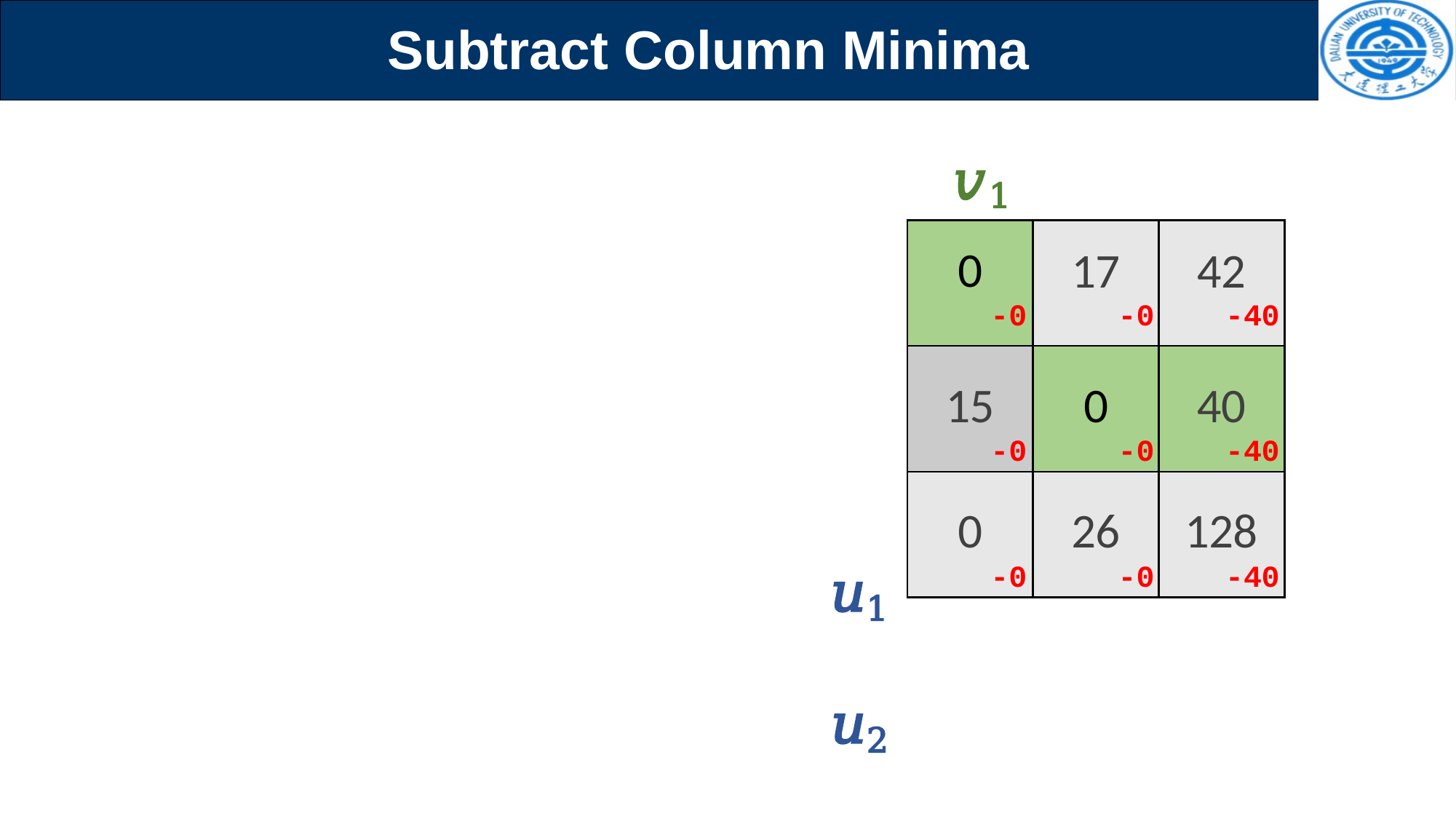

Subtract Column Minima

𝑣1	𝑣2	𝑣3
𝑢1
𝑢2
𝑢3
| 0 -0 | 17 -0 | 42 -40 |
| --- | --- | --- |
| 15 -0 | 0 -0 | 40 -40 |
| 0 -0 | 26 -0 | 128 -40 |
0
0
40